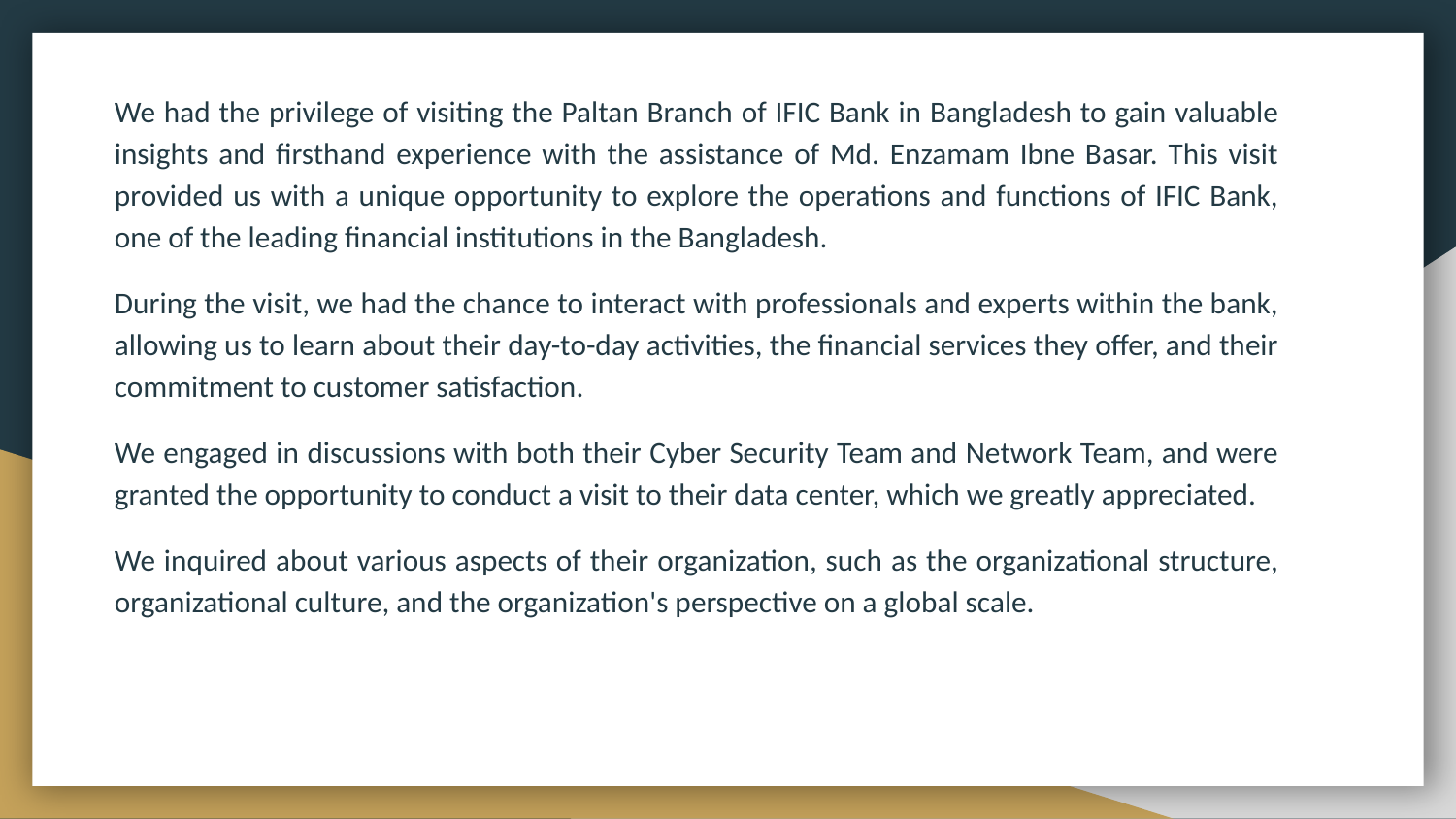

We had the privilege of visiting the Paltan Branch of IFIC Bank in Bangladesh to gain valuable insights and firsthand experience with the assistance of Md. Enzamam Ibne Basar. This visit provided us with a unique opportunity to explore the operations and functions of IFIC Bank, one of the leading financial institutions in the Bangladesh.
During the visit, we had the chance to interact with professionals and experts within the bank, allowing us to learn about their day-to-day activities, the financial services they offer, and their commitment to customer satisfaction.
We engaged in discussions with both their Cyber Security Team and Network Team, and were granted the opportunity to conduct a visit to their data center, which we greatly appreciated.
We inquired about various aspects of their organization, such as the organizational structure, organizational culture, and the organization's perspective on a global scale.